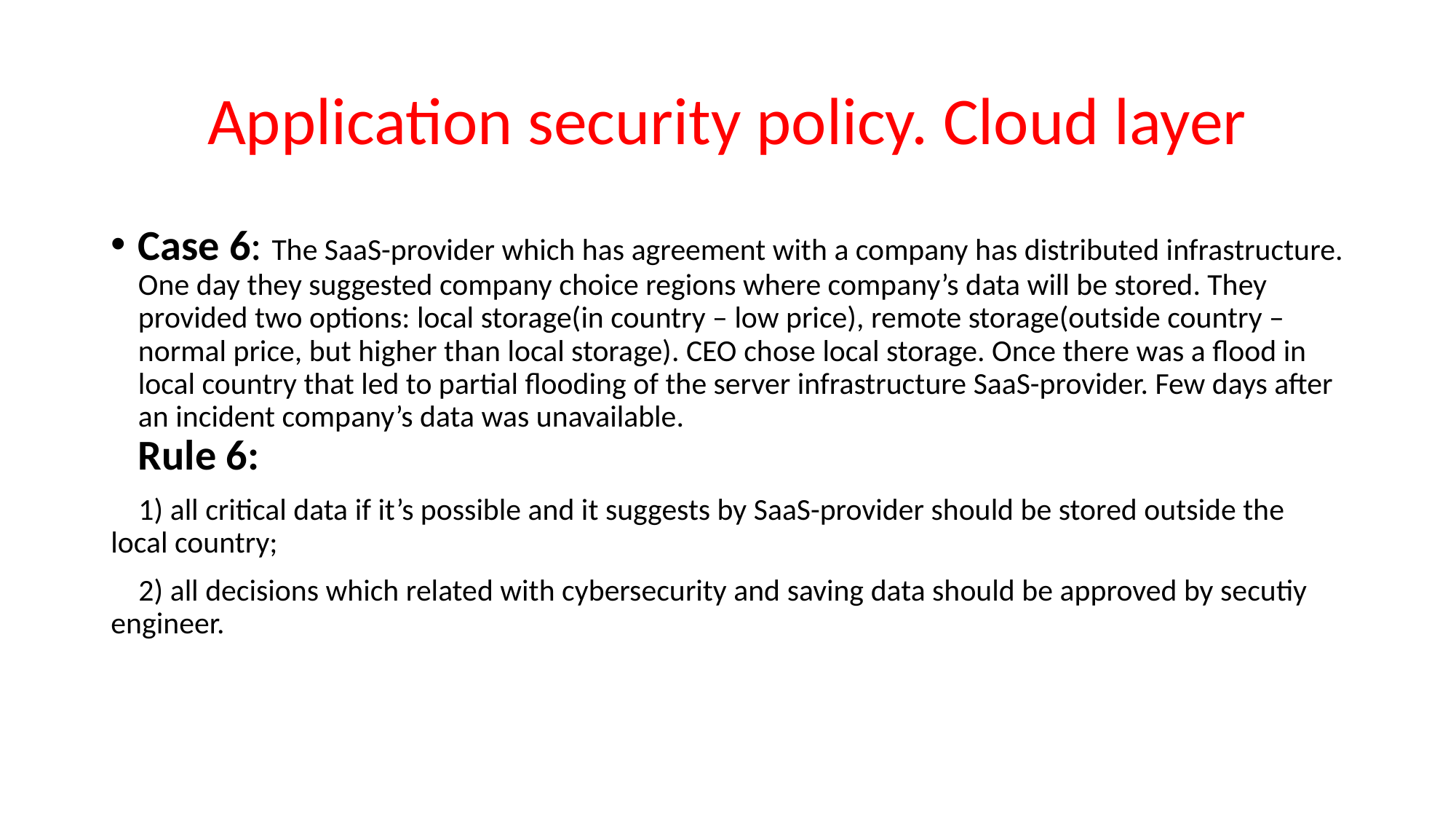

# Application security policy. Cloud layer
Case 6: The SaaS-provider which has agreement with a company has distributed infrastructure.
One day they suggested company choice regions where company’s data will be stored. They provided two options: local storage(in country – low price), remote storage(outside country – normal price, but higher than local storage). CEO chose local storage. Once there was a flood in local country that led to partial flooding of the server infrastructure SaaS-provider. Few days after an incident company’s data was unavailable.
Rule 6:
    1) all critical data if it’s possible and it suggests by SaaS-provider should be stored outside the local country;
    2) all decisions which related with cybersecurity and saving data should be approved by secutiy engineer.